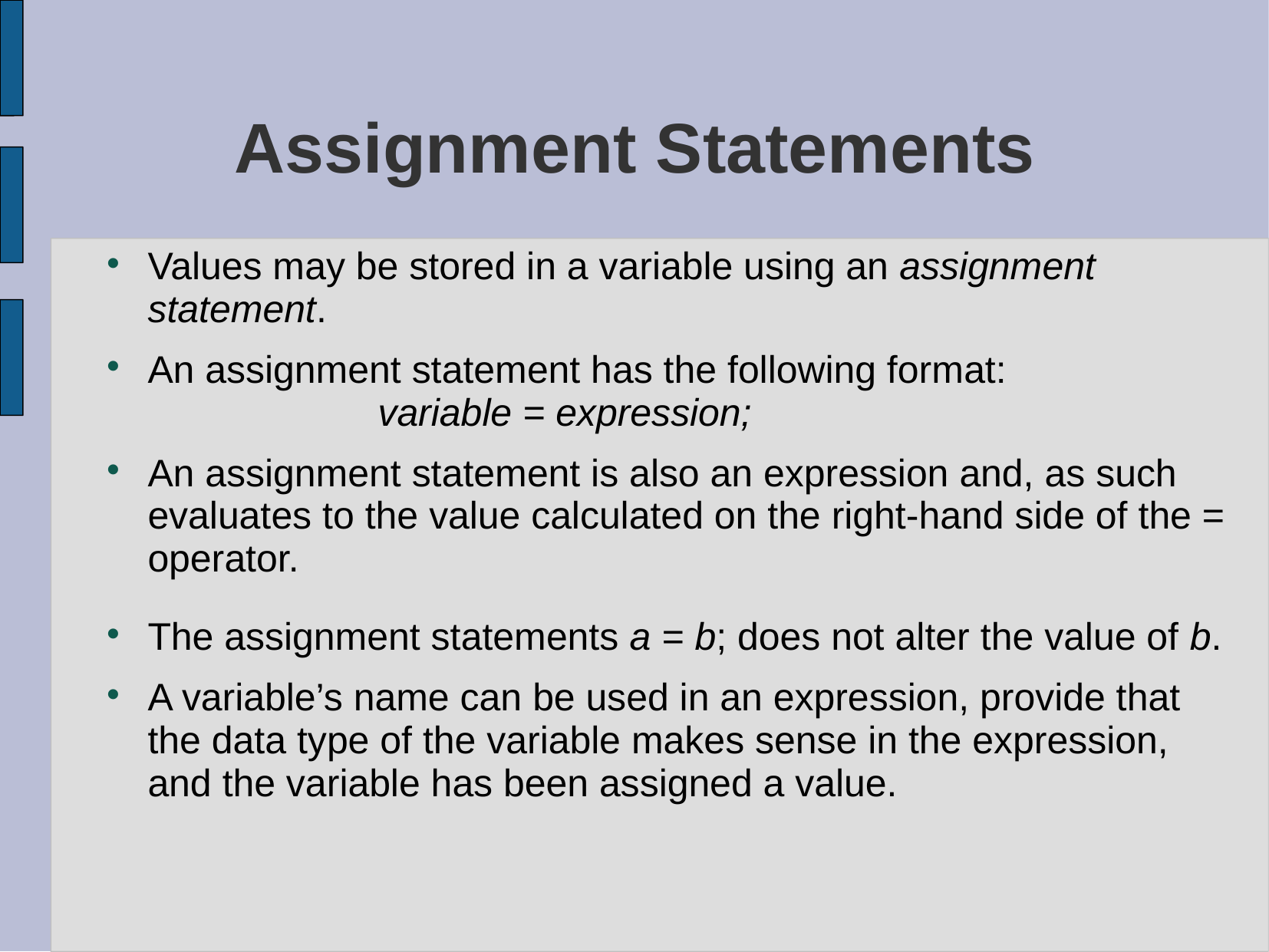

# Assignment Statements
Values may be stored in a variable using an assignment statement.

An assignment statement has the following format:
			variable = expression;

An assignment statement is also an expression and, as such evaluates to the value calculated on the right-hand side of the = operator.

The assignment statements a = b; does not alter the value of b.

A variable’s name can be used in an expression, provide that the data type of the variable makes sense in the expression, and the variable has been assigned a value.